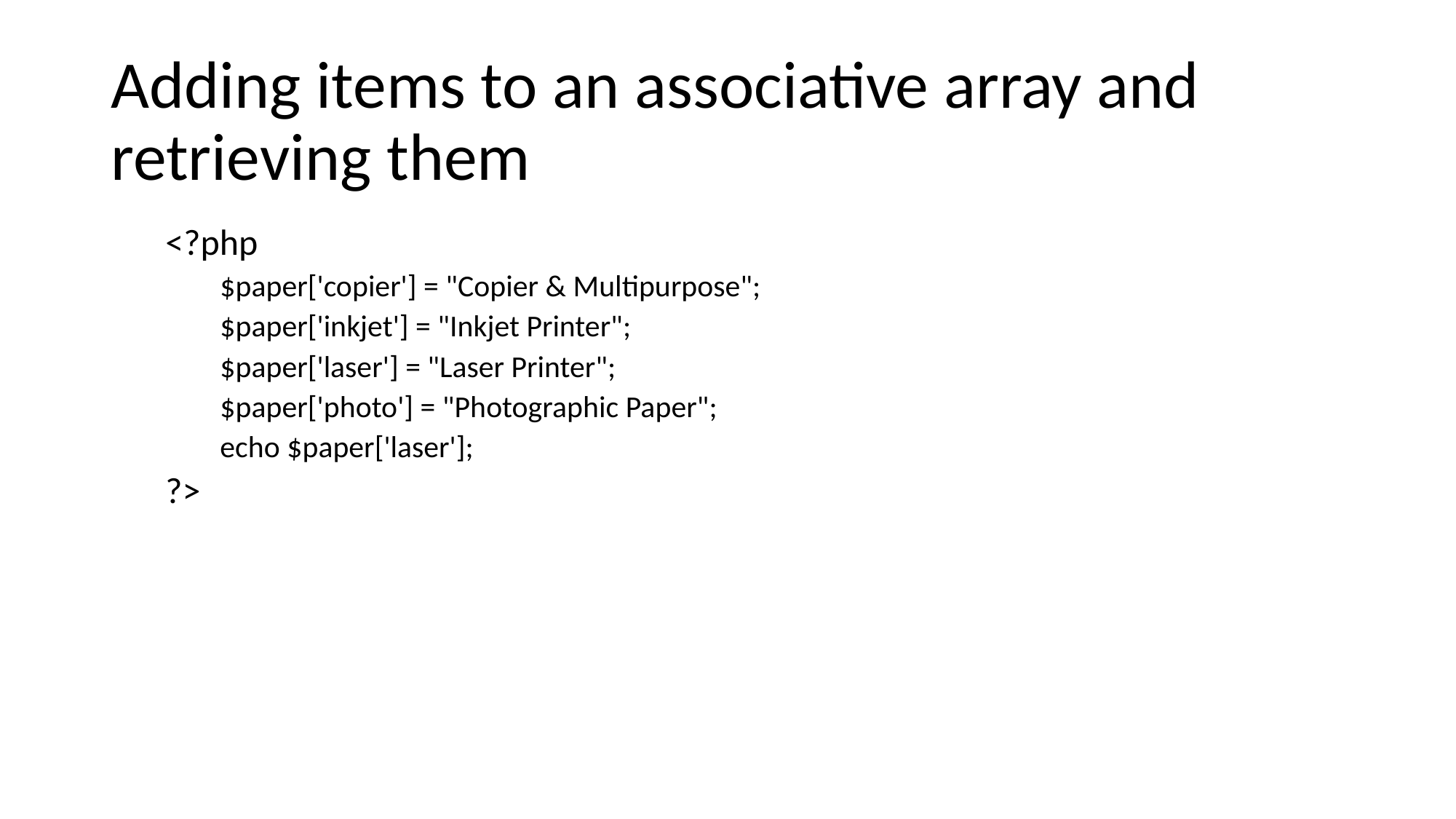

# Adding items to an associative array and retrieving them
<?php
$paper['copier'] = "Copier & Multipurpose";
$paper['inkjet'] = "Inkjet Printer";
$paper['laser'] = "Laser Printer";
$paper['photo'] = "Photographic Paper";
echo $paper['laser'];
?>